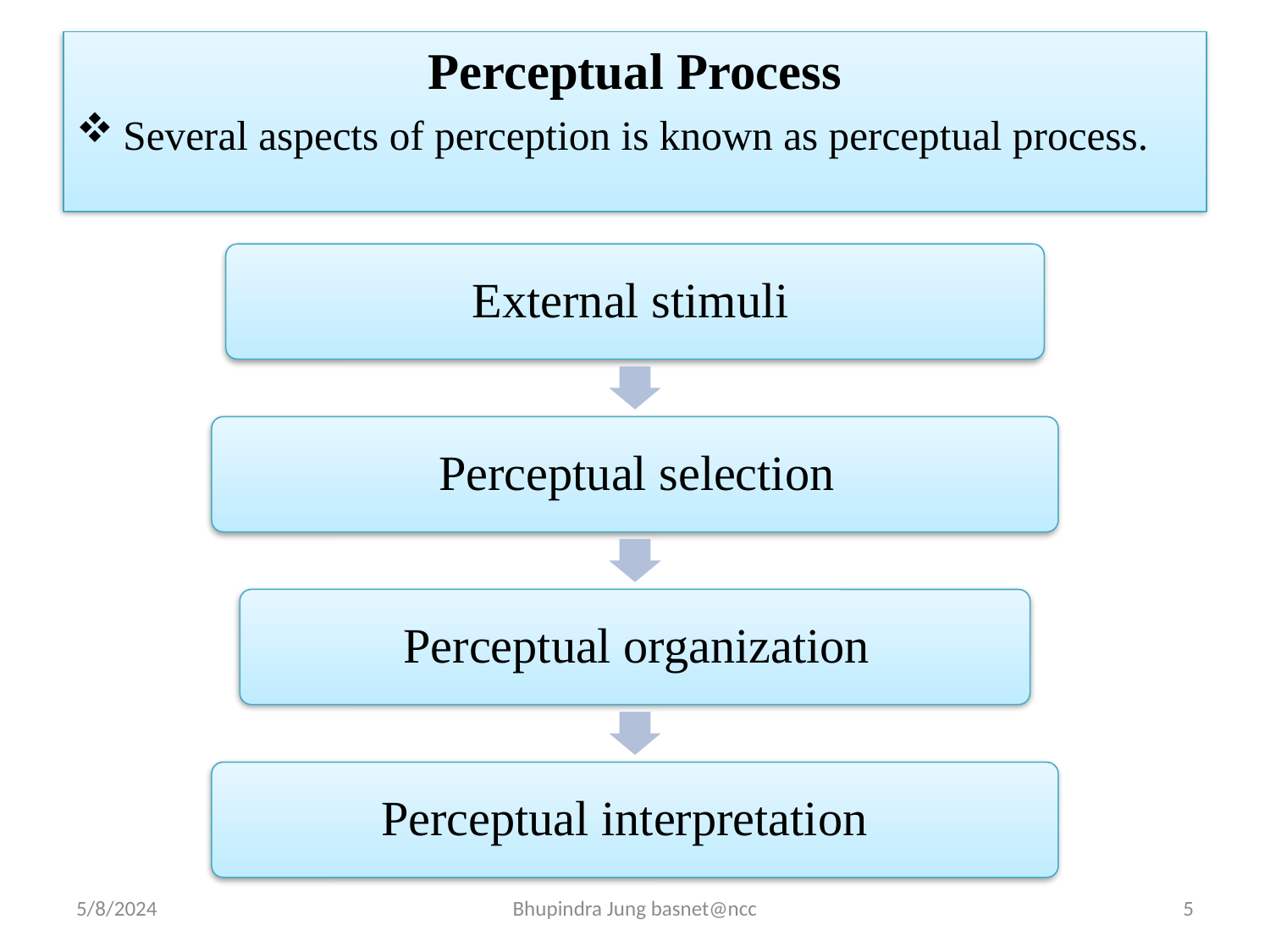

Perceptual Process
Several aspects of perception is known as perceptual process.
External stimuli

Perceptual selection

Perceptual organization

Perceptual interpretation
5/8/2024
Bhupindra Jung basnet@ncc
5